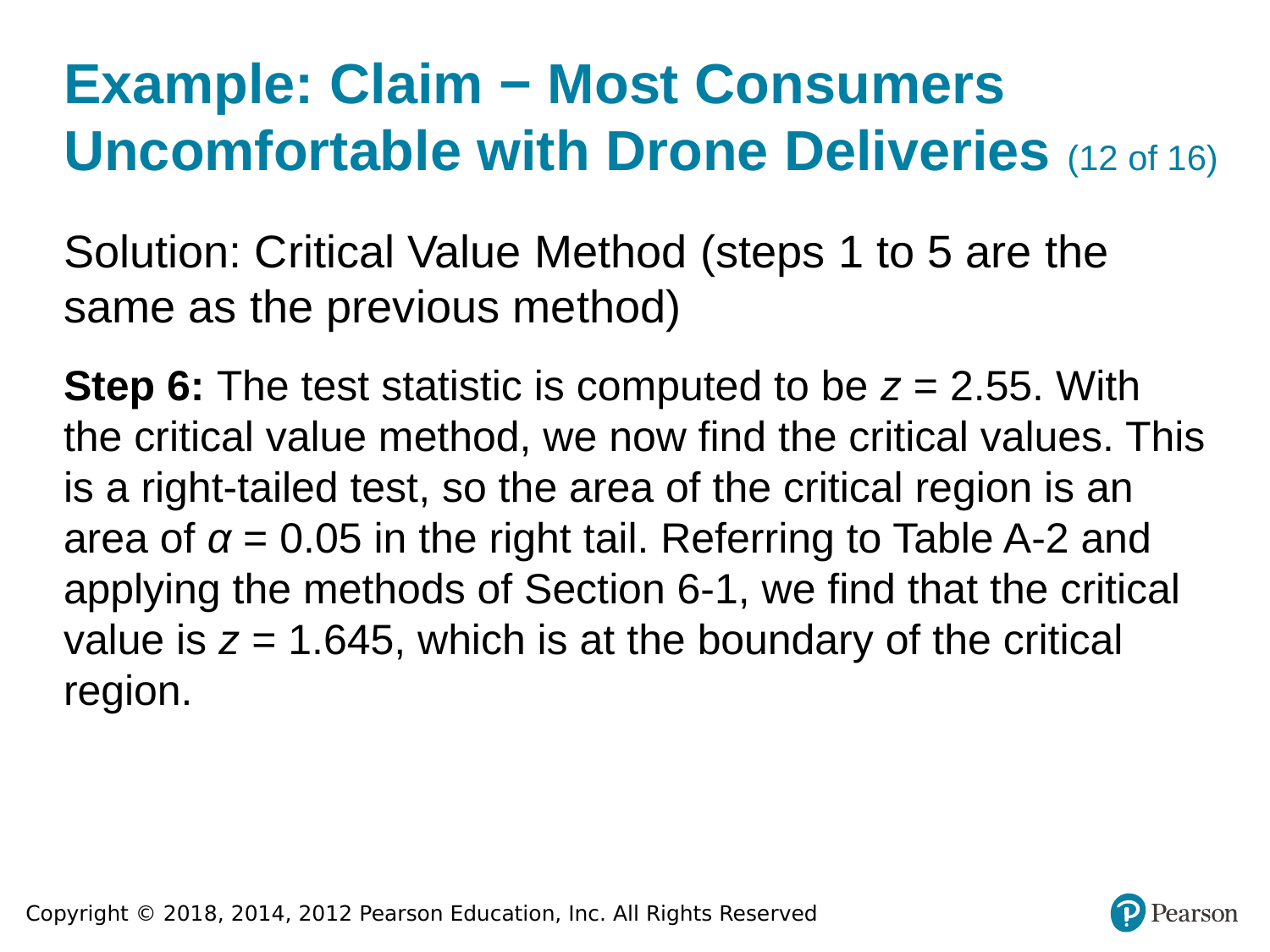

# Example: Claim − Most Consumers Uncomfortable with Drone Deliveries (12 of 16)
Solution: Critical Value Method (steps 1 to 5 are the same as the previous method)
Step 6: The test statistic is computed to be z = 2.55. With the critical value method, we now find the critical values. This is a right-tailed test, so the area of the critical region is an area of α = 0.05 in the right tail. Referring to Table A-2 and applying the methods of Section 6-1, we find that the critical value is z = 1.645, which is at the boundary of the critical region.